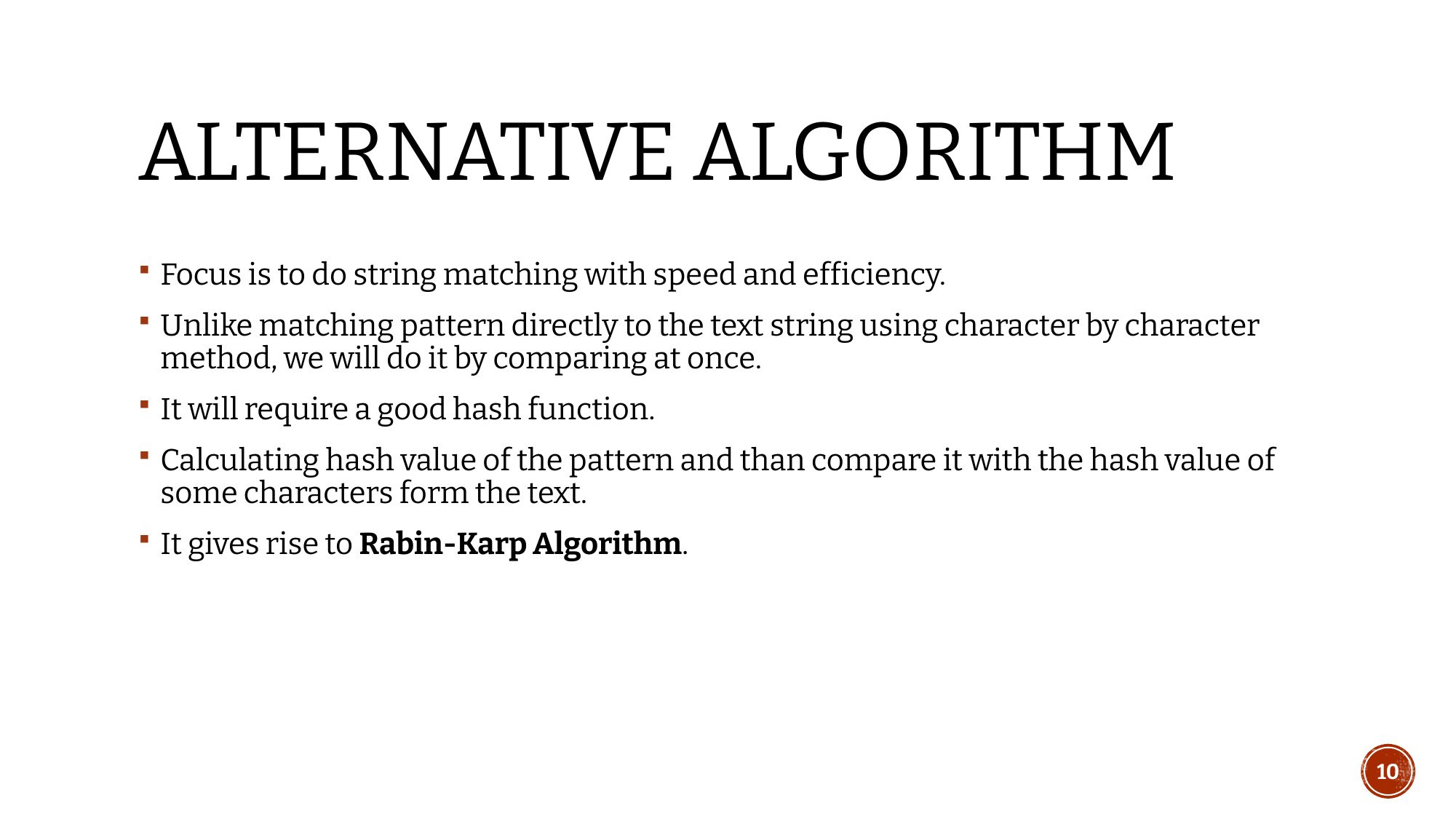

# Alternative algorithm
Focus is to do string matching with speed and efficiency.
Unlike matching pattern directly to the text string using character by character method, we will do it by comparing at once.
It will require a good hash function.
Calculating hash value of the pattern and than compare it with the hash value of some characters form the text.
It gives rise to Rabin-Karp Algorithm.
10